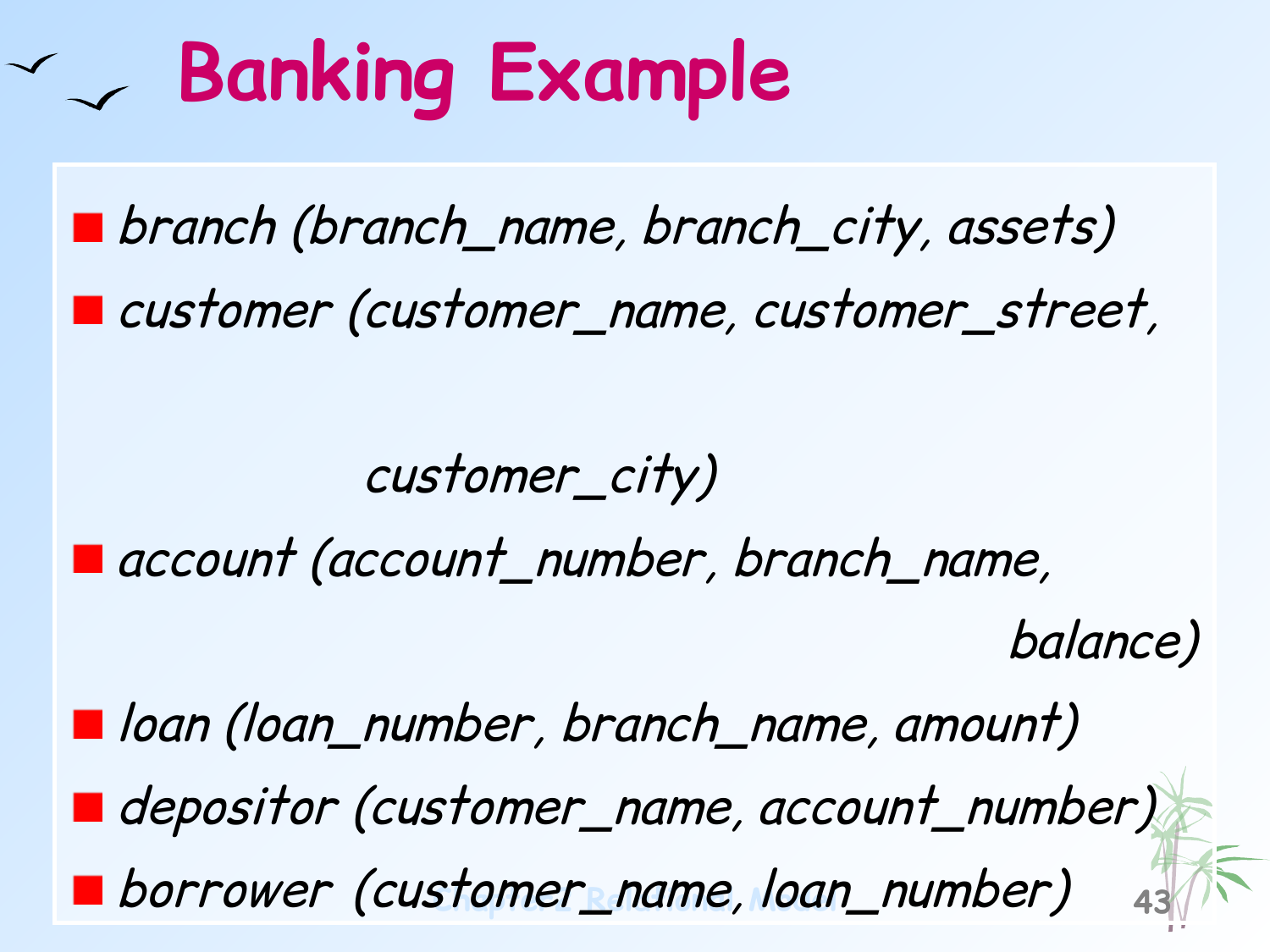

Banking Example
 branch (branch_name, branch_city, assets)
 customer (customer_name, customer_street,                                               	                                          customer_city)
 account (account_number, branch_name, 	 	                                                     balance)
 loan (loan_number, branch_name, amount)
 depositor (customer_name, account_number)
 borrower (customer_name, loan_number)
Chapter2 Relational Model
43